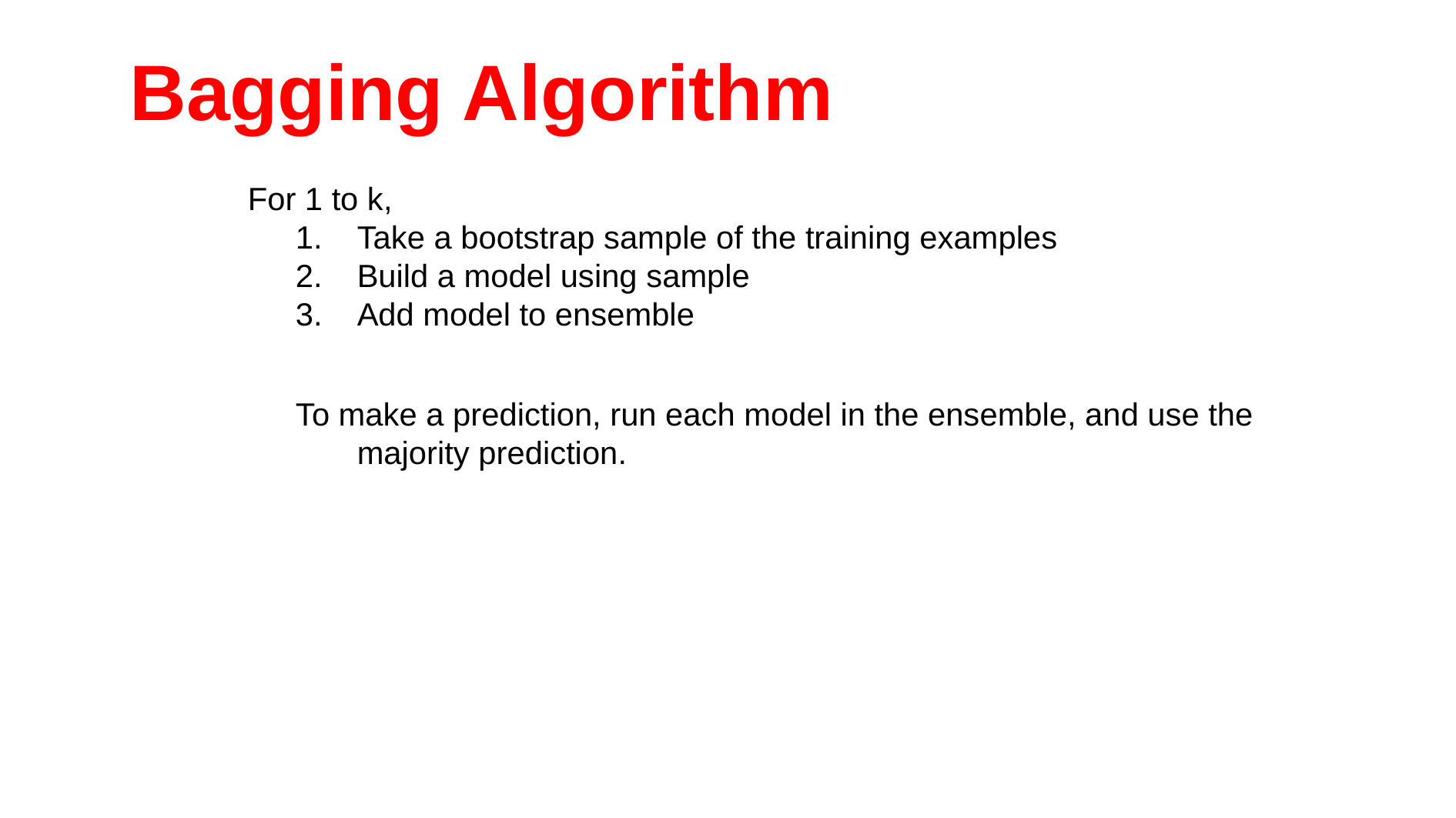

Bagging Algorithm
For 1 to k,
Take a bootstrap sample of the training examples
Build a model using sample
Add model to ensemble

To make a prediction, run each model in the ensemble, and use the majority prediction.